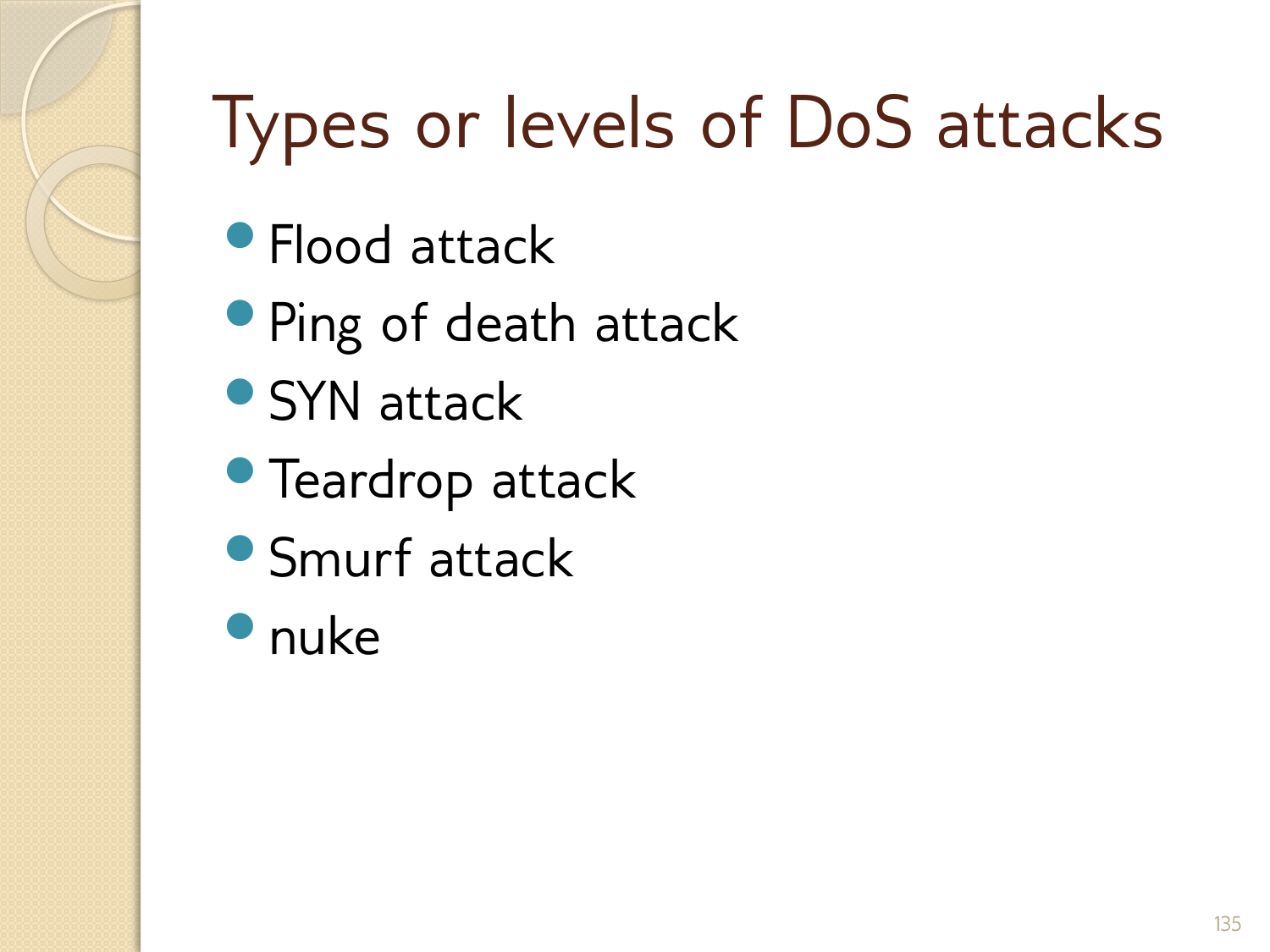

# Types or levels of DoS attacks
Flood attack
Ping of death attack
SYN attack
Teardrop attack
Smurf attack
nuke
135